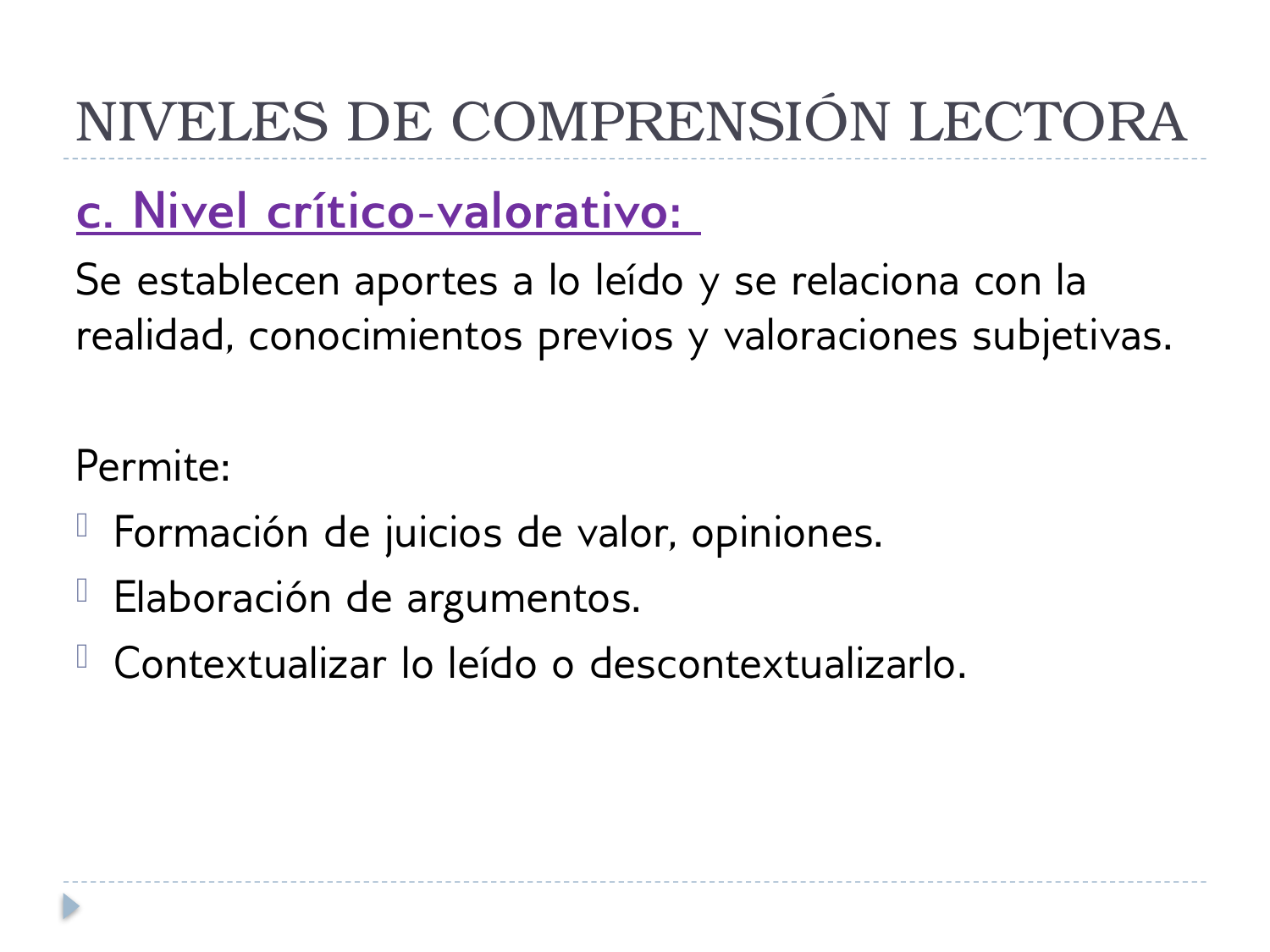

# NIVELES DE COMPRENSIÓN LECTORA
c. Nivel crítico-valorativo:
Se establecen aportes a lo leído y se relaciona con la realidad, conocimientos previos y valoraciones subjetivas.

Permite:
Formación de juicios de valor, opiniones.
Elaboración de argumentos.
Contextualizar lo leído o descontextualizarlo.